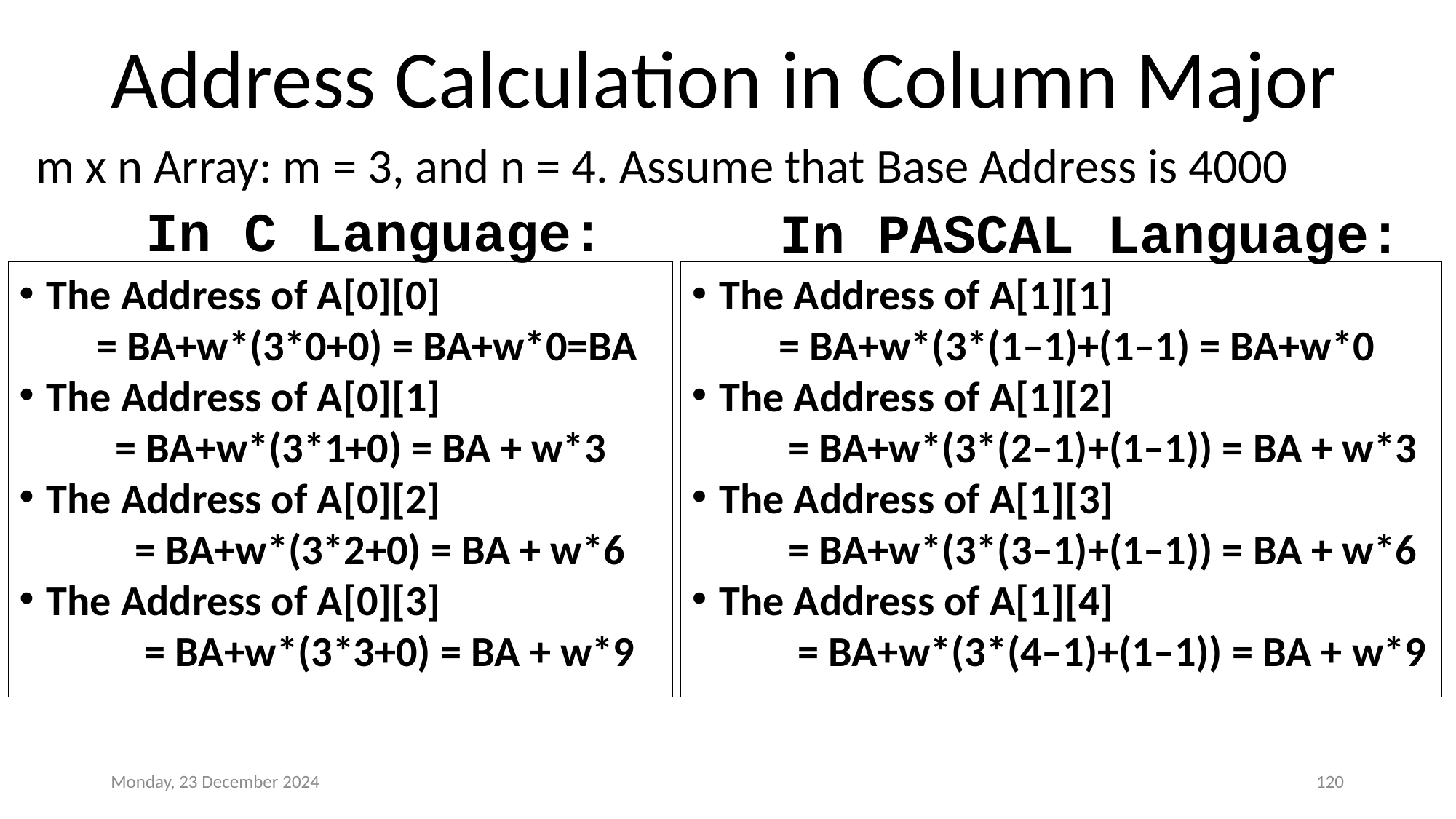

# Address Calculation in Column Major
m x n Array: m = 3, and n = 4. Assume that Base Address is 4000
In PASCAL Language:
In C Language:
The Address of A[0][0]
        = BA+w*(3*0+0) = BA+w*0=BA
The Address of A[0][1]
          = BA+w*(3*1+0) = BA + w*3
The Address of A[0][2]
            = BA+w*(3*2+0) = BA + w*6
The Address of A[0][3]
             = BA+w*(3*3+0) = BA + w*9

The Address of A[1][1]
         = BA+w*(3*(1–1)+(1–1) = BA+w*0
The Address of A[1][2]
          = BA+w*(3*(2–1)+(1–1)) = BA + w*3
The Address of A[1][3]
          = BA+w*(3*(3–1)+(1–1)) = BA + w*6
The Address of A[1][4]
           = BA+w*(3*(4–1)+(1–1)) = BA + w*9
Monday, 23 December 2024
120